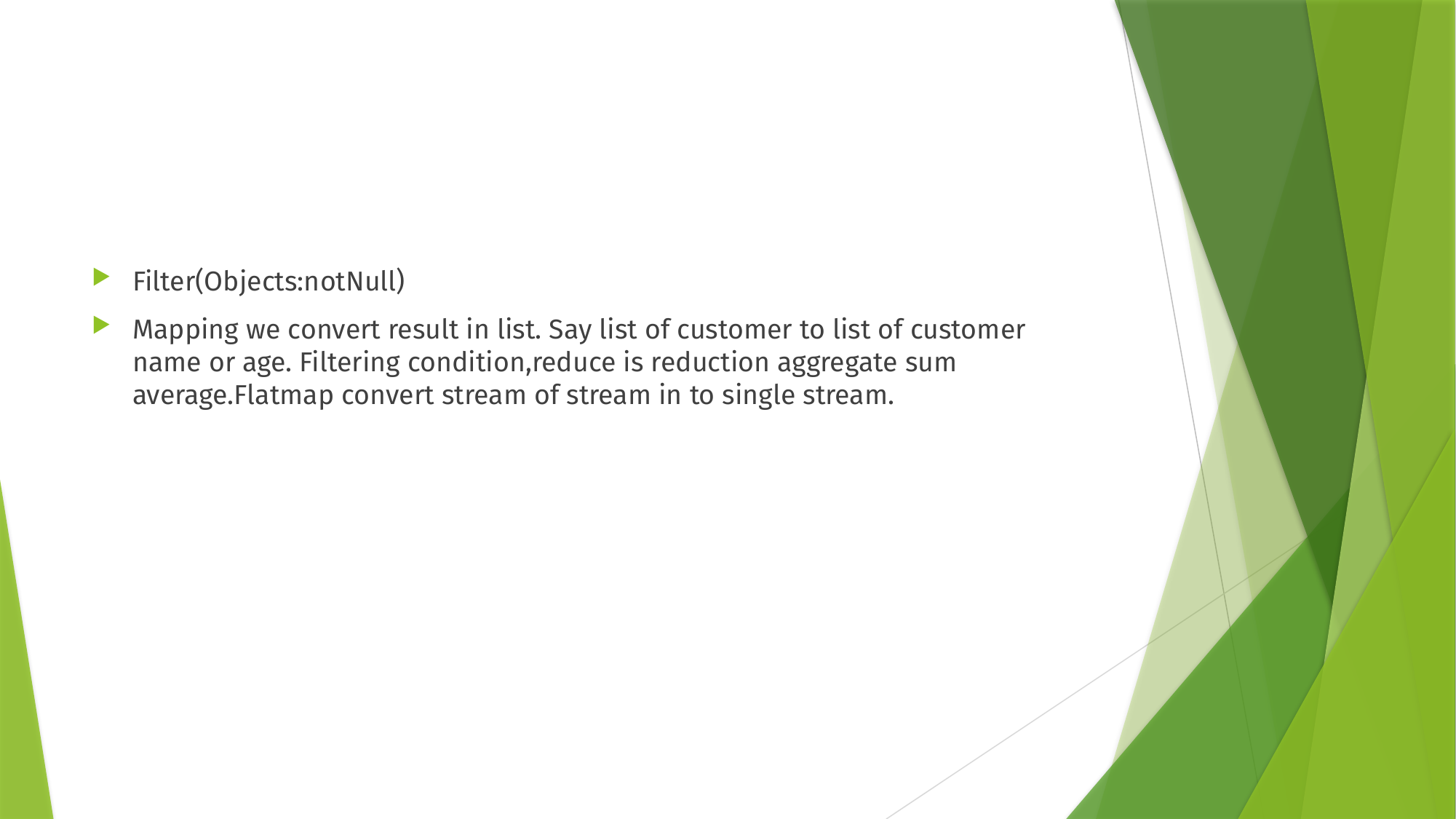

#
Filter(Objects:notNull)
Mapping we convert result in list. Say list of customer to list of customer name or age. Filtering condition,reduce is reduction aggregate sum average.Flatmap convert stream of stream in to single stream.